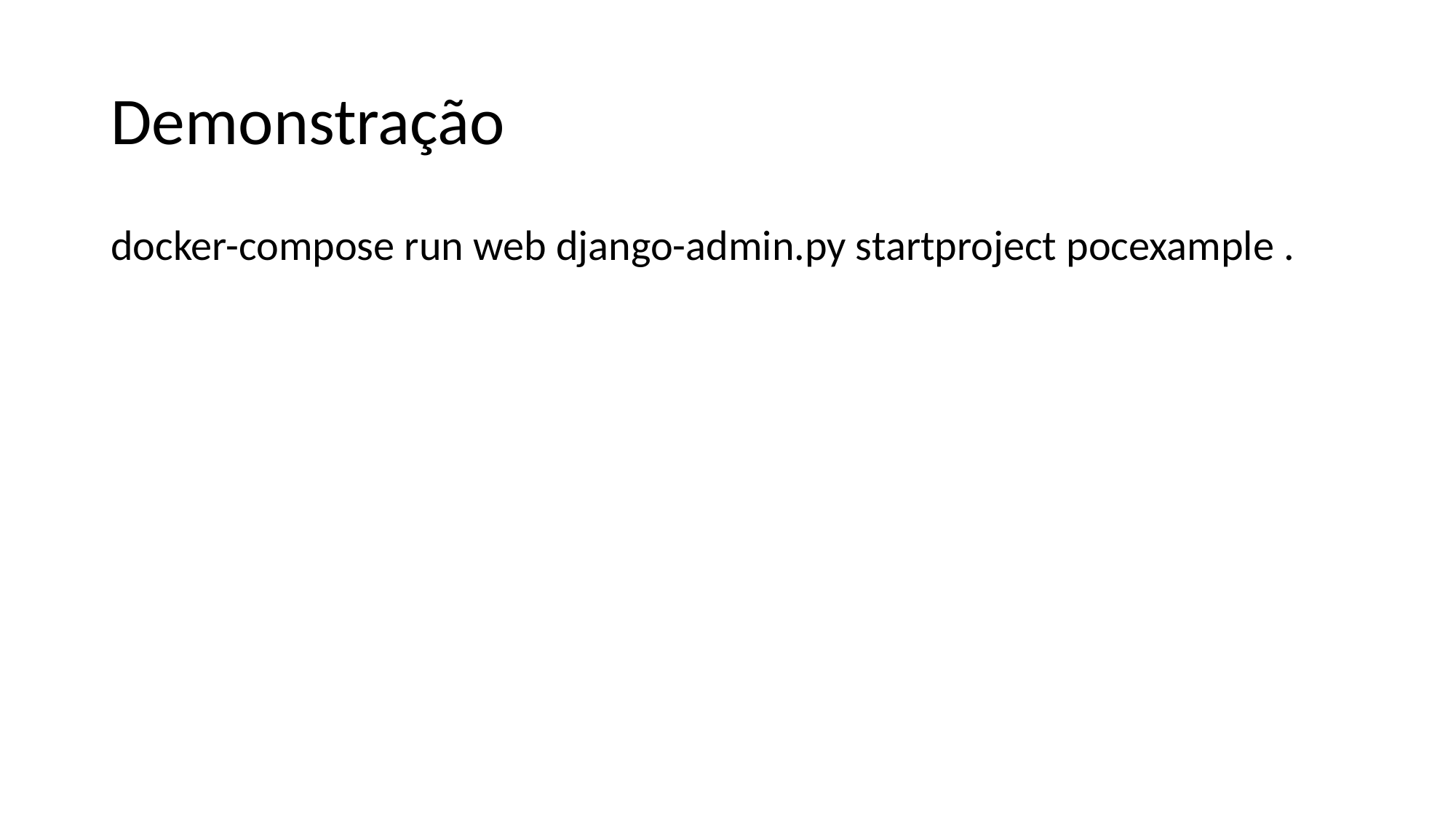

# Demonstração
docker-compose run web django-admin.py startproject pocexample .